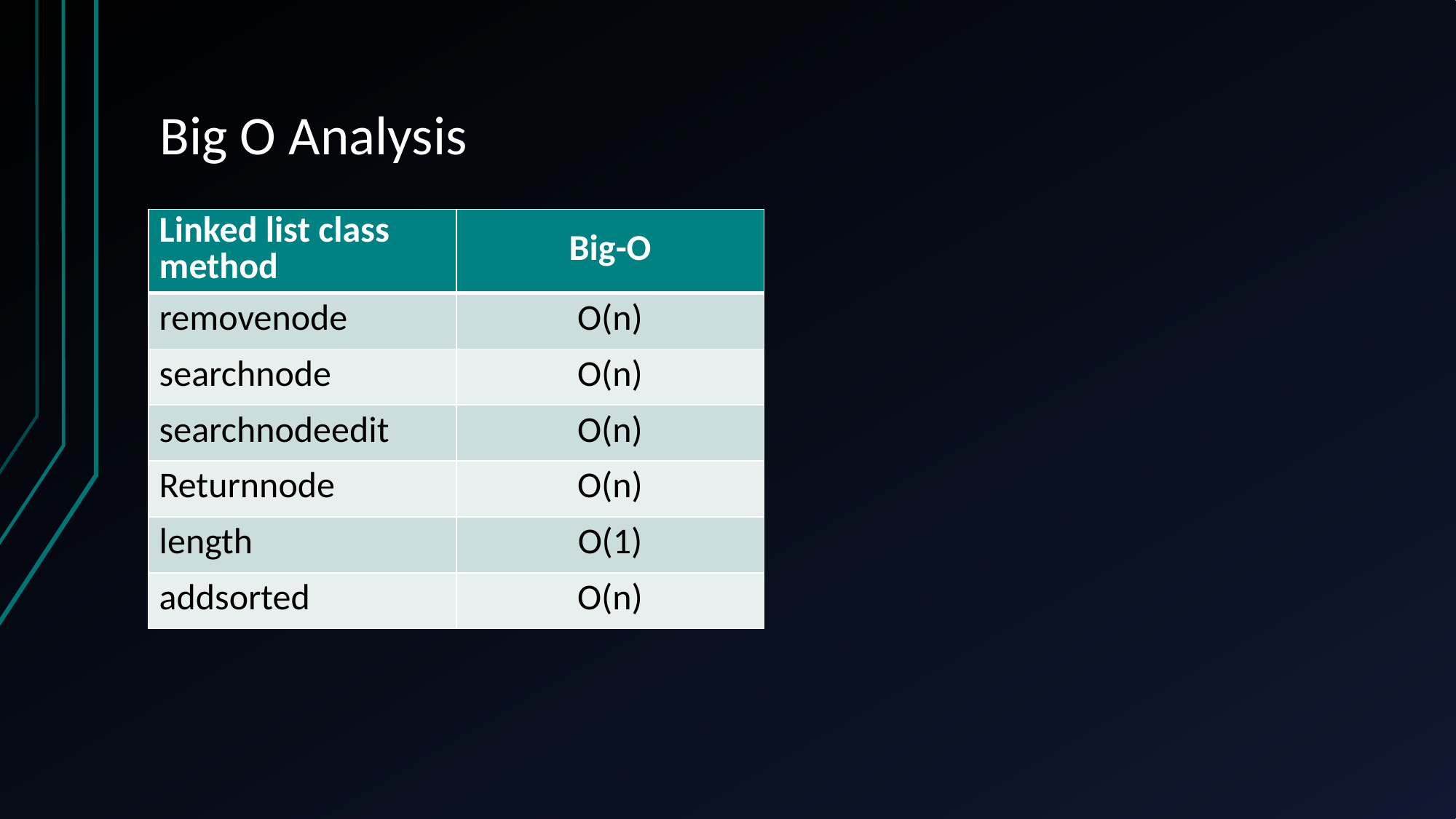

# Big O Analysis
| Linked list class method | Big-O |
| --- | --- |
| removenode | O(n) |
| searchnode | O(n) |
| searchnodeedit | O(n) |
| Returnnode | O(n) |
| length | O(1) |
| addsorted | O(n) |